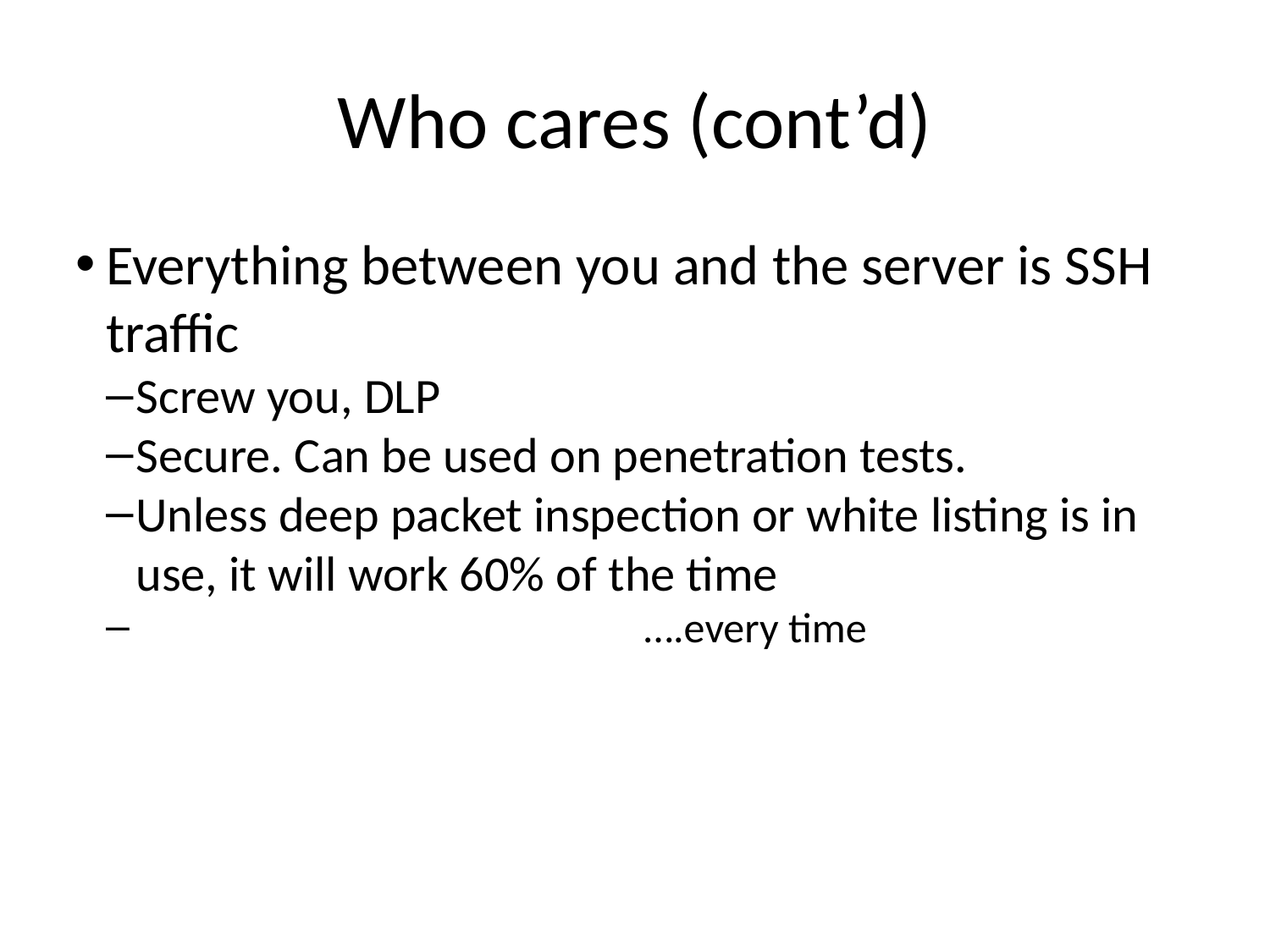

Who cares (cont’d)
Everything between you and the server is SSH traffic
Screw you, DLP
Secure. Can be used on penetration tests.
Unless deep packet inspection or white listing is in use, it will work 60% of the time
				….every time